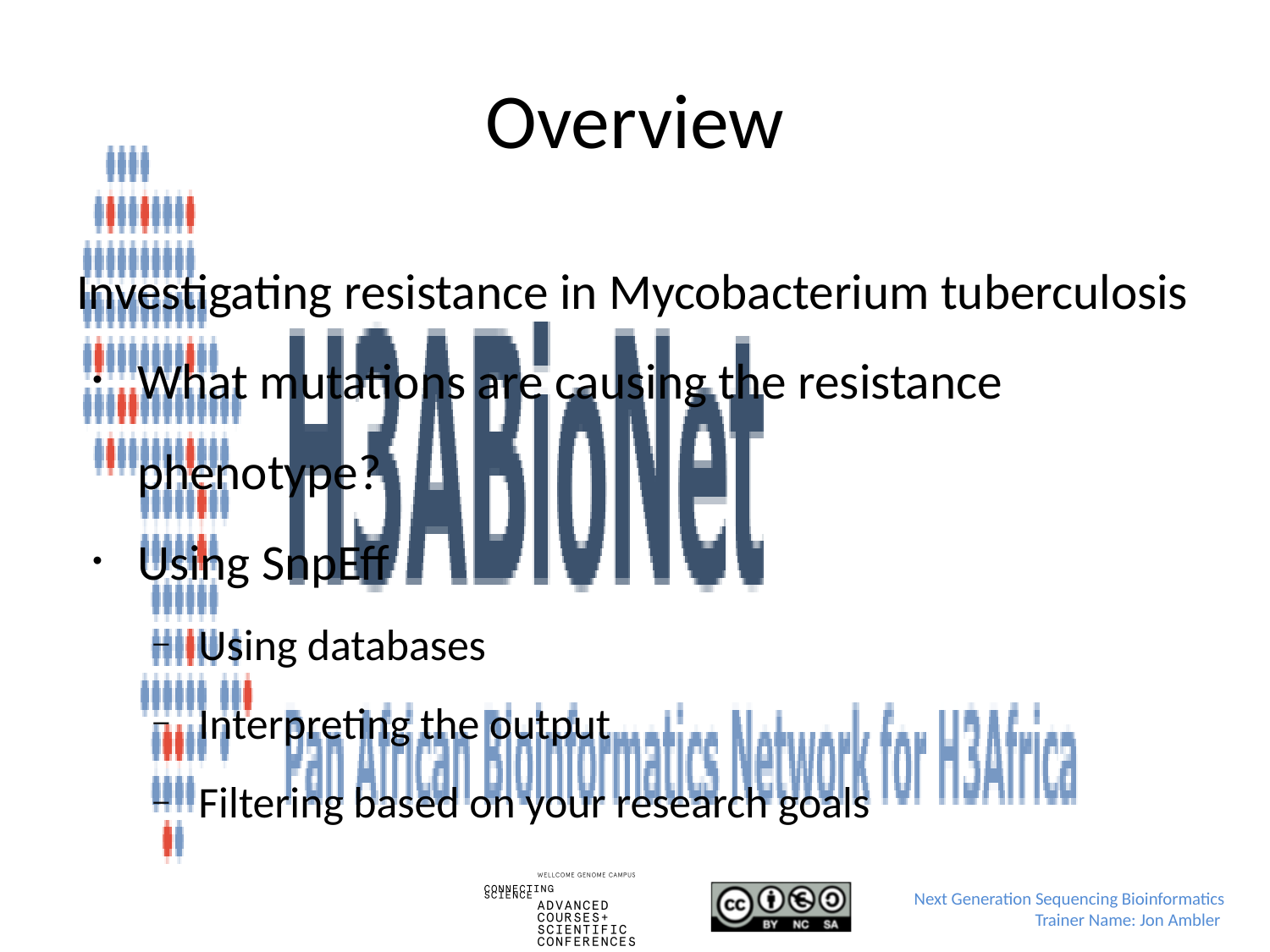

# Overview
Investigating resistance in Mycobacterium tuberculosis
What mutations are causing the resistance phenotype?
Using SnpEff
Using databases
Interpreting the output
Filtering based on your research goals
Next Generation Sequencing Bioinformatics
Trainer Name: Jon Ambler